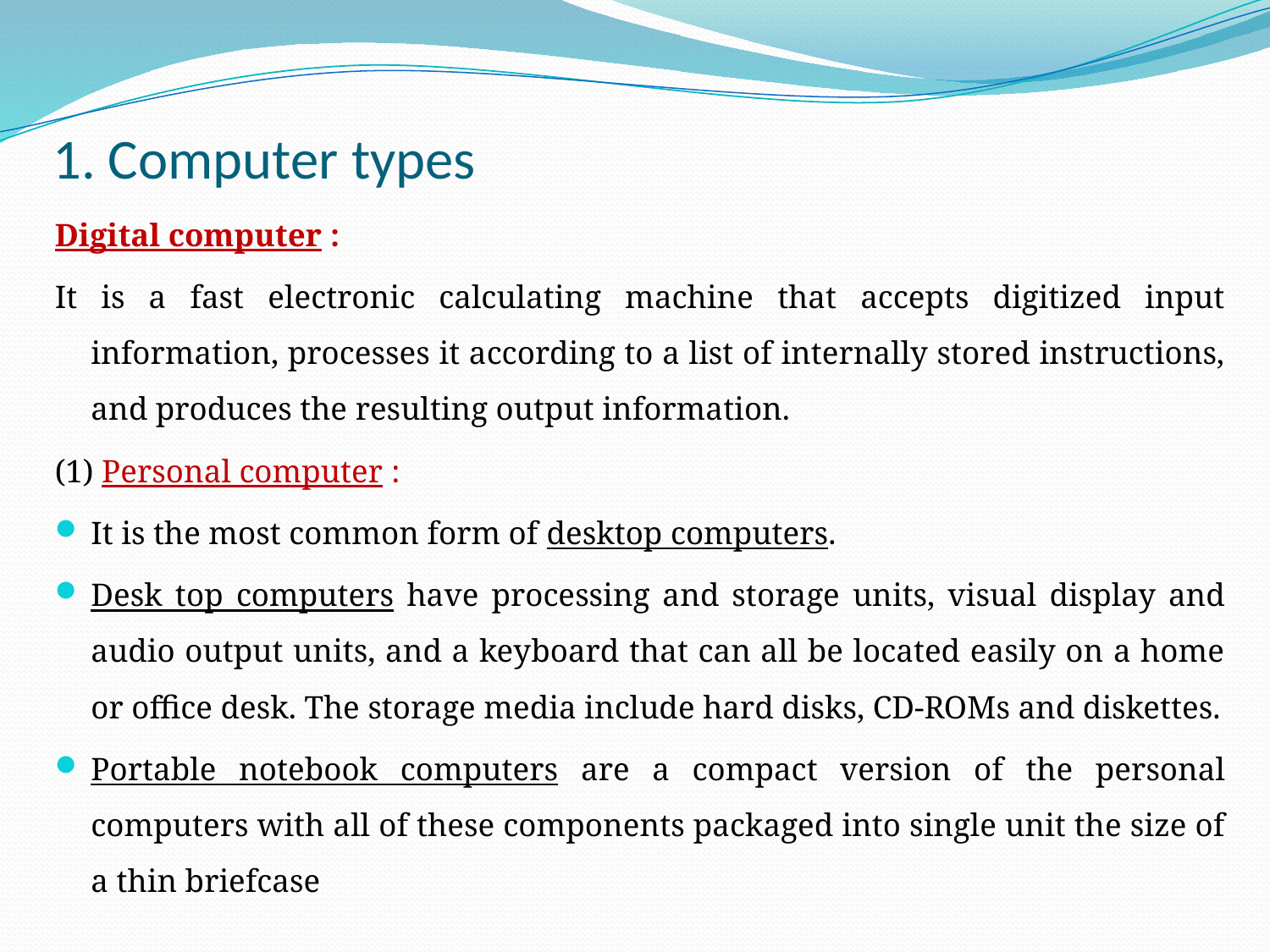

# 1. Computer types
Digital computer :
It is a fast electronic calculating machine that accepts digitized input information, processes it according to a list of internally stored instructions, and produces the resulting output information.
(1) Personal computer :
It is the most common form of desktop computers.
Desk top computers have processing and storage units, visual display and audio output units, and a keyboard that can all be located easily on a home or office desk. The storage media include hard disks, CD-ROMs and diskettes.
Portable notebook computers are a compact version of the personal computers with all of these components packaged into single unit the size of a thin briefcase